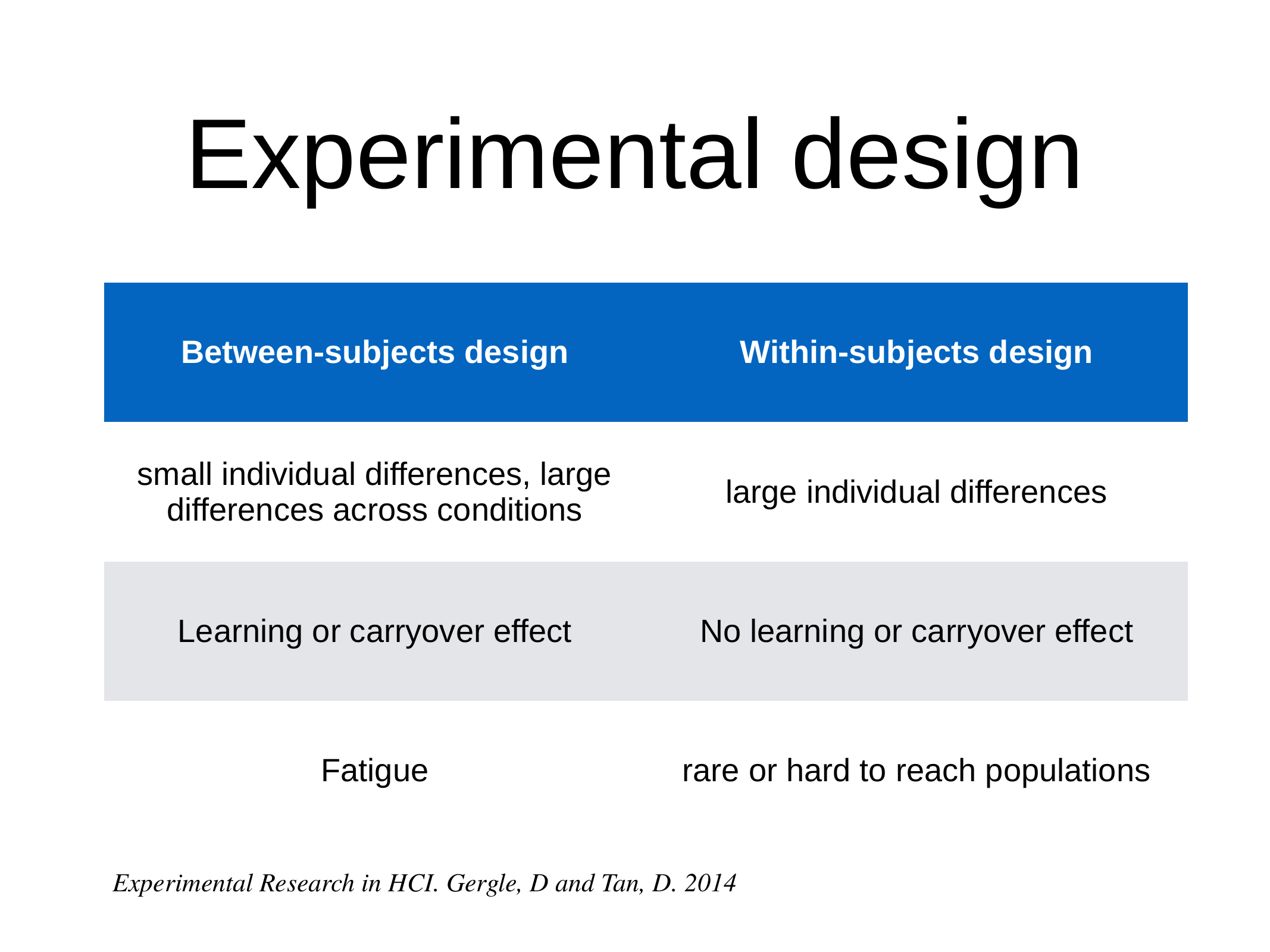

# Experimental design
| Between-subjects design | Within-subjects design |
| --- | --- |
| small individual differences, large differences across conditions | large individual differences |
| Learning or carryover effect | No learning or carryover effect |
| Fatigue | rare or hard to reach populations |
Experimental Research in HCI. Gergle, D and Tan, D. 2014